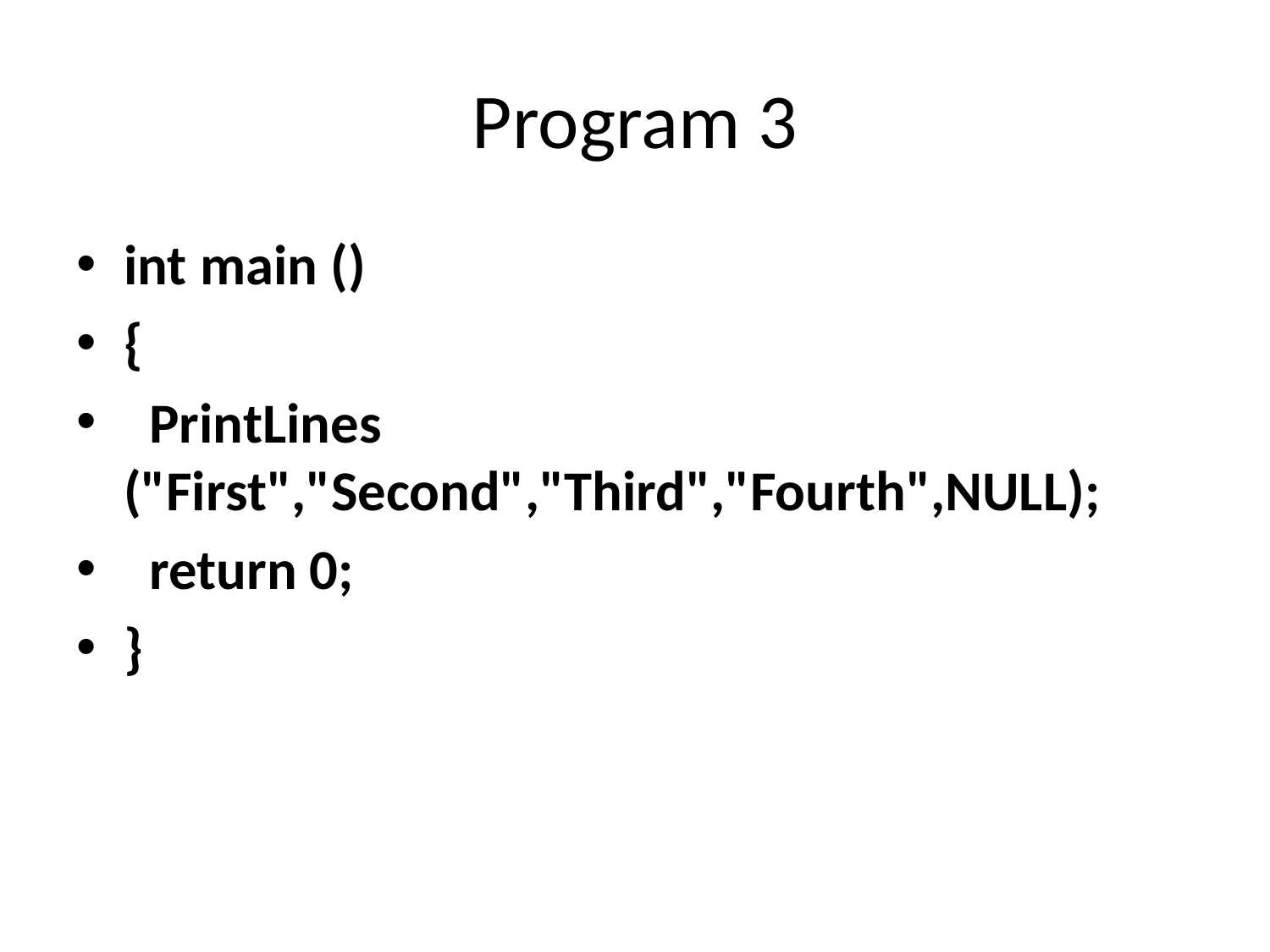

# Program 3
int main ()
{
  PrintLines ("First","Second","Third","Fourth",NULL);
  return 0;
}